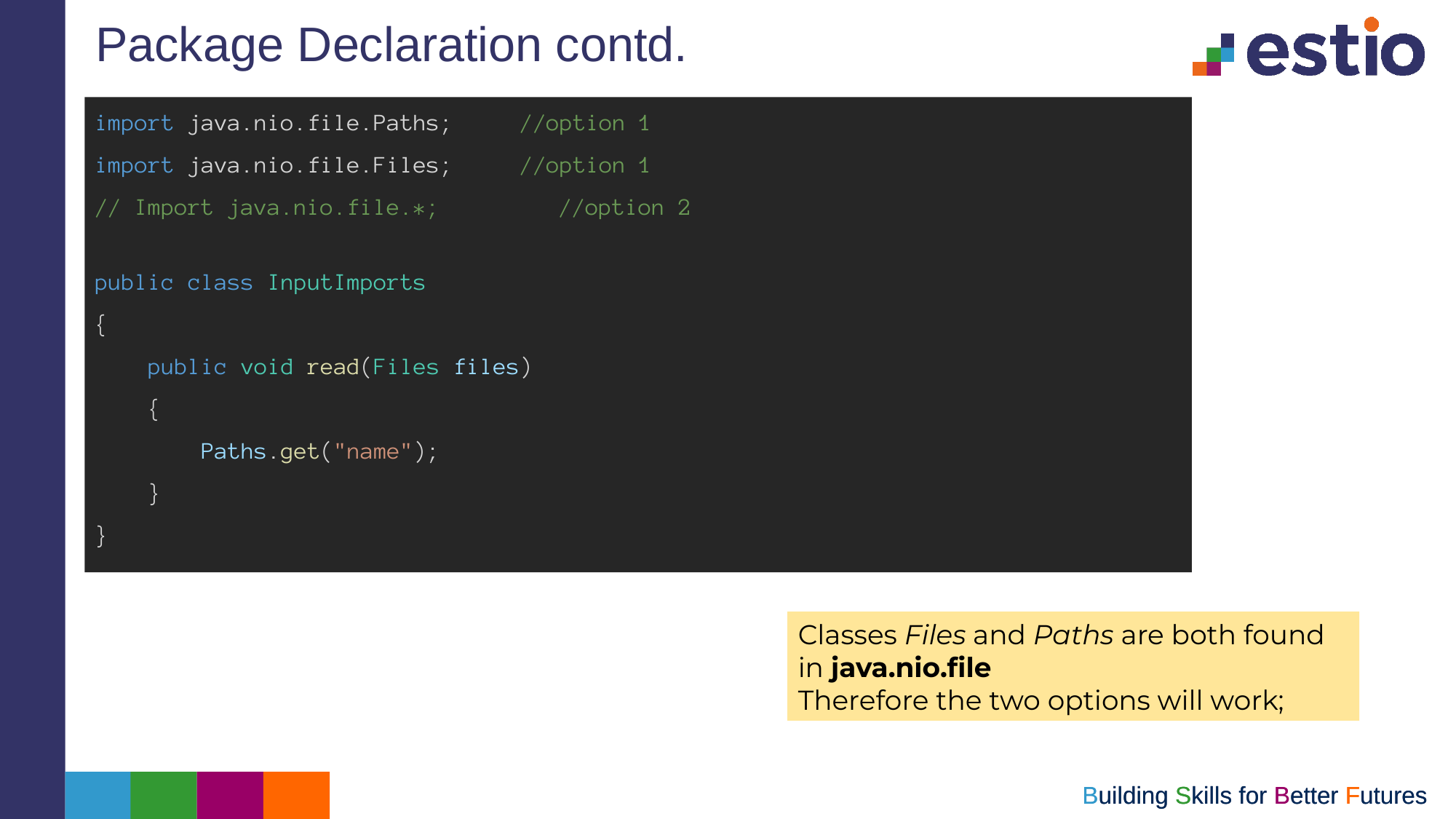

# Package Declaration contd.
import java.nio.file.Paths;     //option 1
import java.nio.file.Files;     //option 1
// Import java.nio.file.*;         //option 2
public class InputImports
{
    public void read(Files files)
    {
        Paths.get("name");
    }
}

Classes Files and Paths are both found in java.nio.file
Therefore the two options will work;